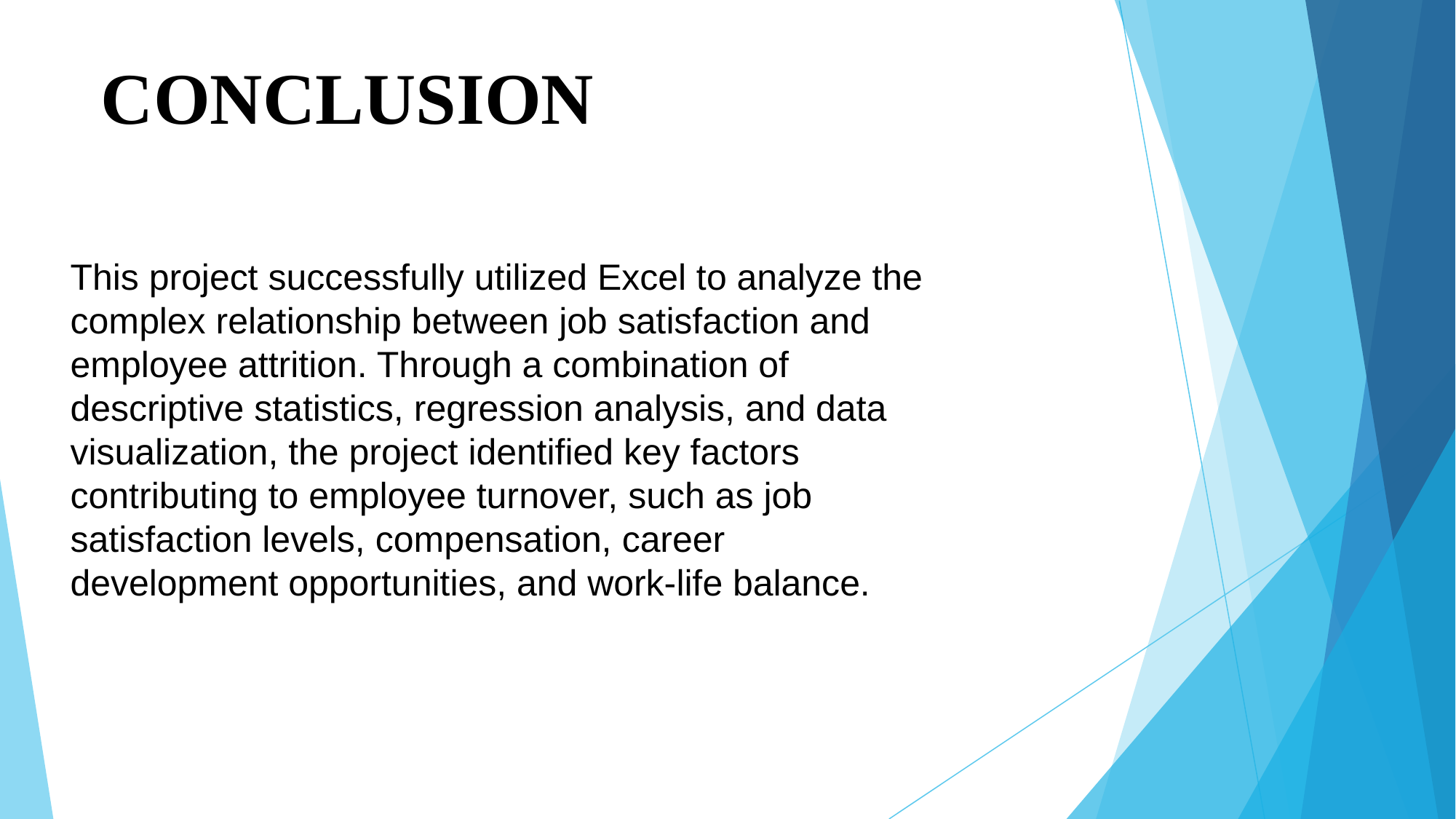

# CONCLUSION
This project successfully utilized Excel to analyze the complex relationship between job satisfaction and employee attrition. Through a combination of descriptive statistics, regression analysis, and data visualization, the project identified key factors contributing to employee turnover, such as job satisfaction levels, compensation, career development opportunities, and work-life balance.